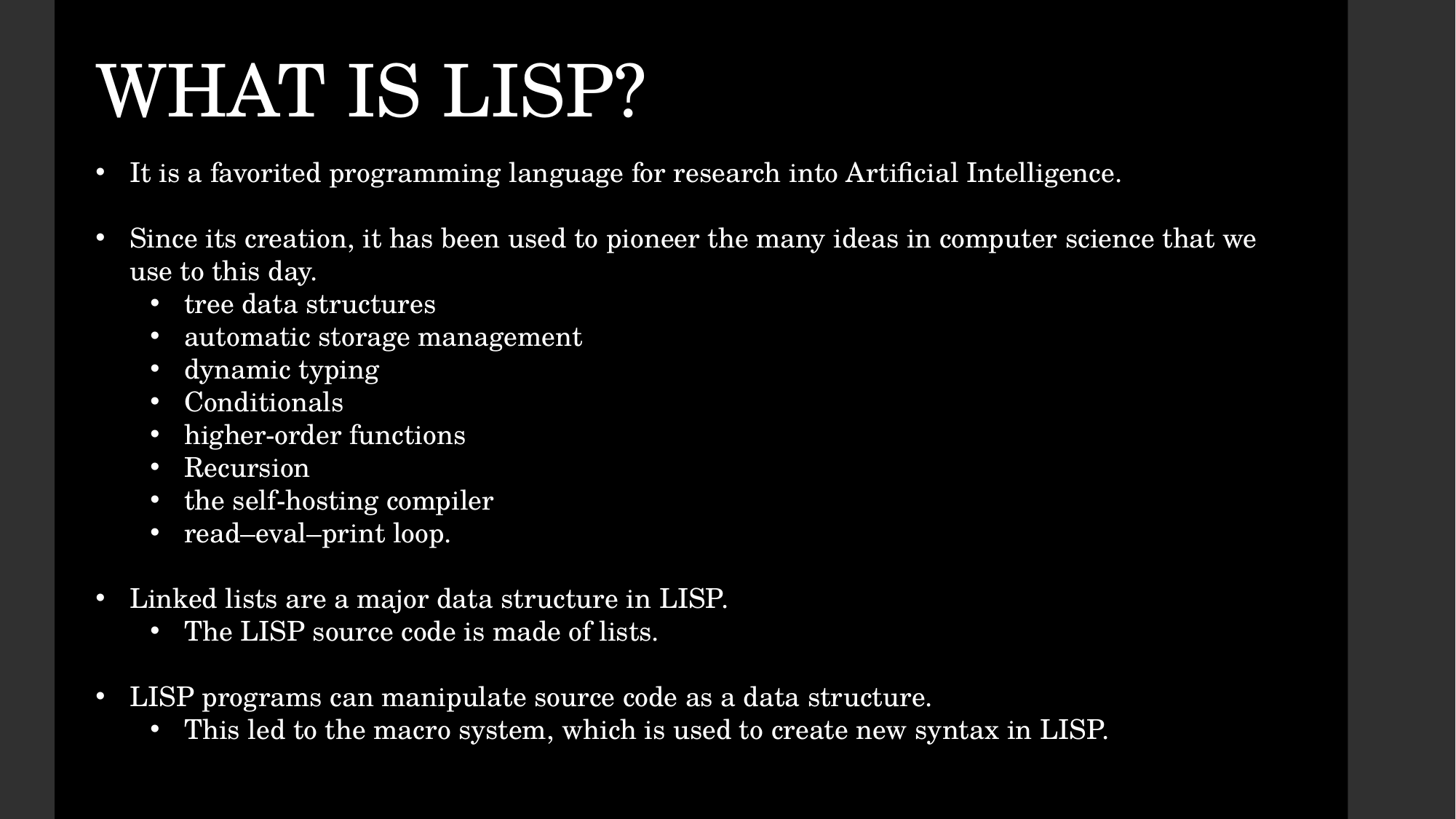

WHAT IS LISP?
It is a favorited programming language for research into Artificial Intelligence.

Since its creation, it has been used to pioneer the many ideas in computer science that we use to this day.
tree data structures
automatic storage management
dynamic typing
Conditionals
higher-order functions
Recursion
the self-hosting compiler
read–eval–print loop.

Linked lists are a major data structure in LISP.
The LISP source code is made of lists.

LISP programs can manipulate source code as a data structure.
This led to the macro system, which is used to create new syntax in LISP.